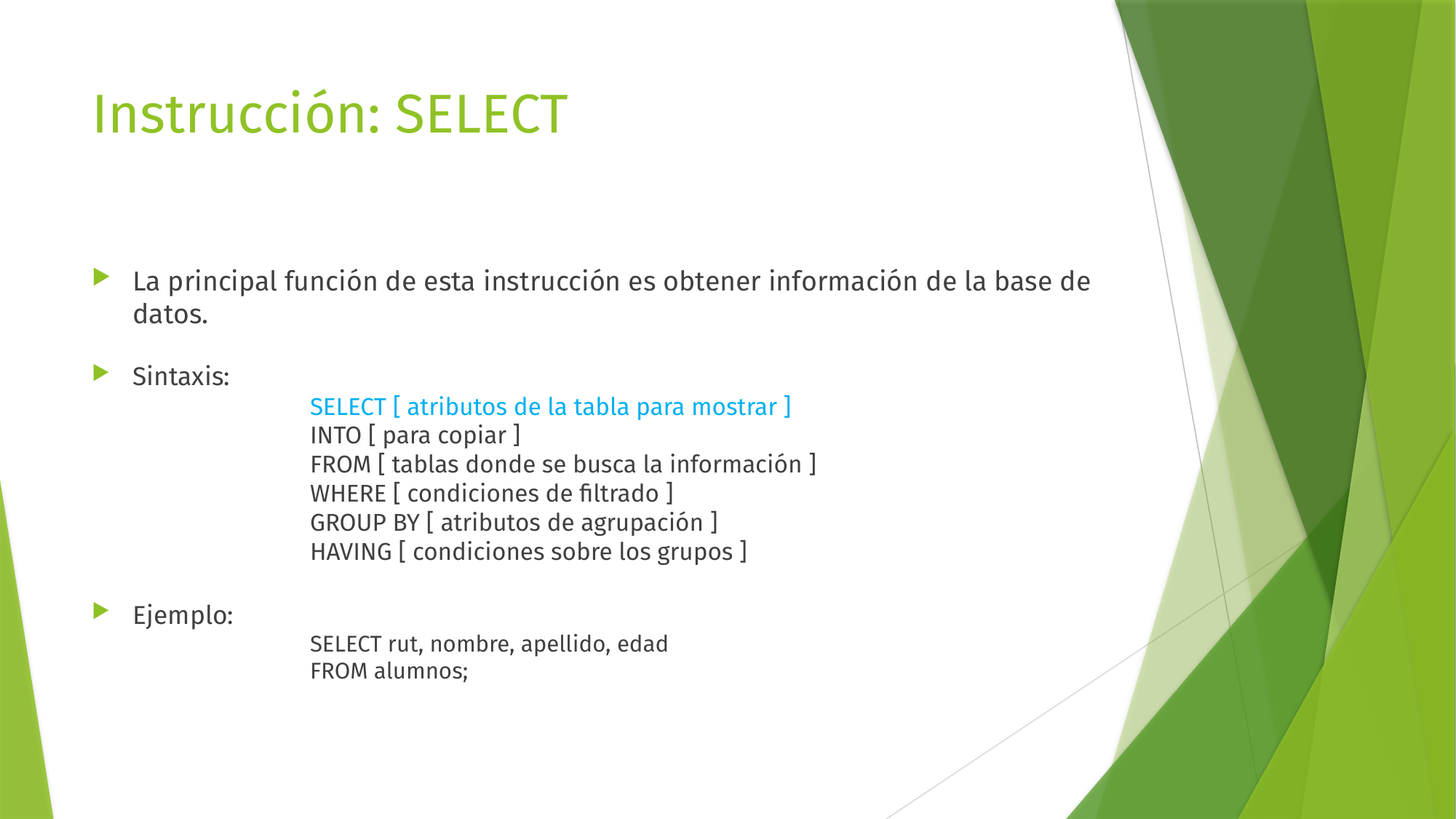

# Instrucción: SELECT
La principal función de esta instrucción es obtener información de la base de datos.

Sintaxis:
		SELECT [ atributos de la tabla para mostrar ]
		INTO [ para copiar ]
		FROM [ tablas donde se busca la información ]
		WHERE [ condiciones de filtrado ]
		GROUP BY [ atributos de agrupación ]
		HAVING [ condiciones sobre los grupos ]
Ejemplo:
		SELECT rut, nombre, apellido, edad
		FROM alumnos;